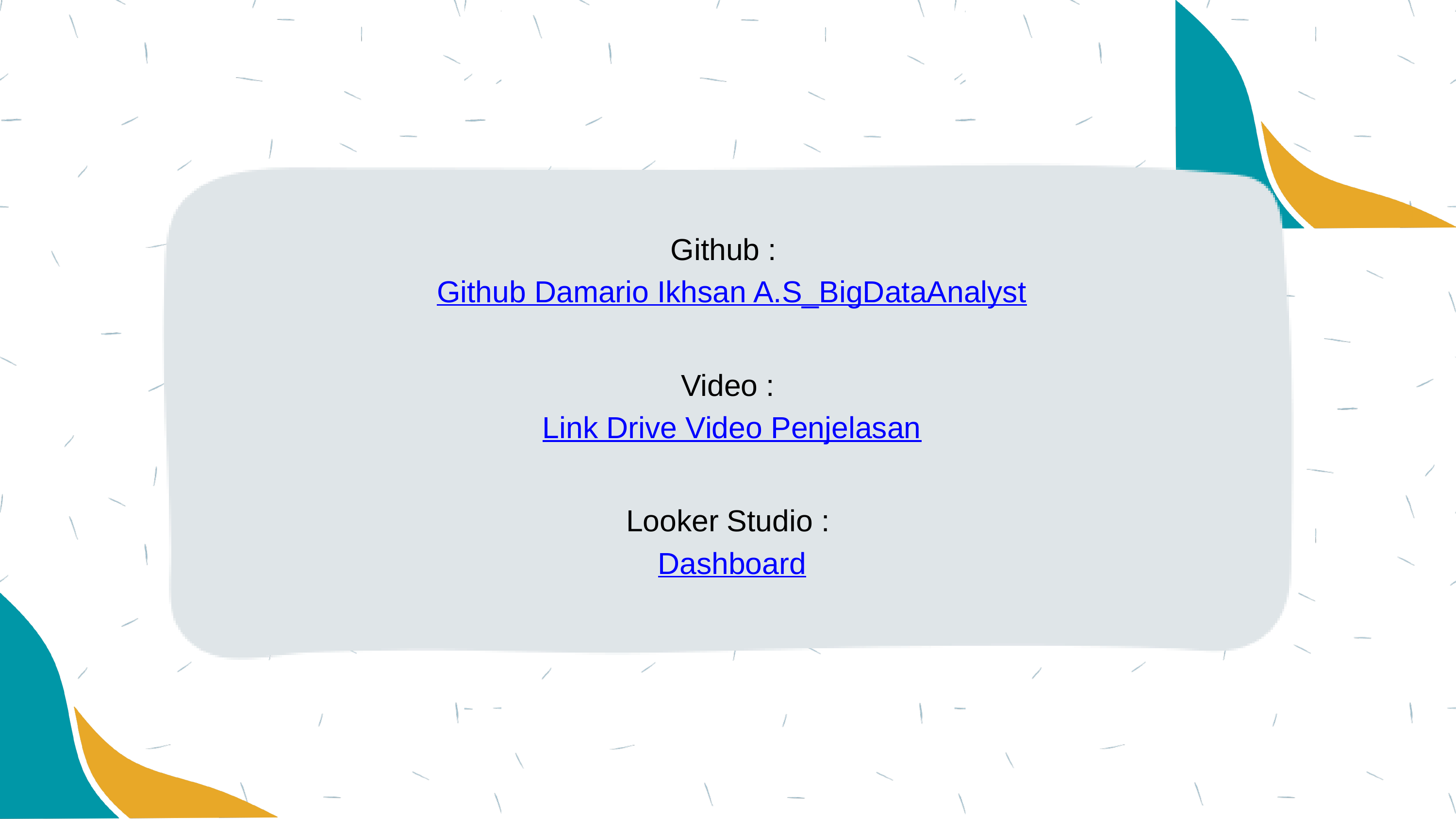

Github :
Github Damario Ikhsan A.S_BigDataAnalyst
Video :
Link Drive Video Penjelasan
Looker Studio :
 Dashboard